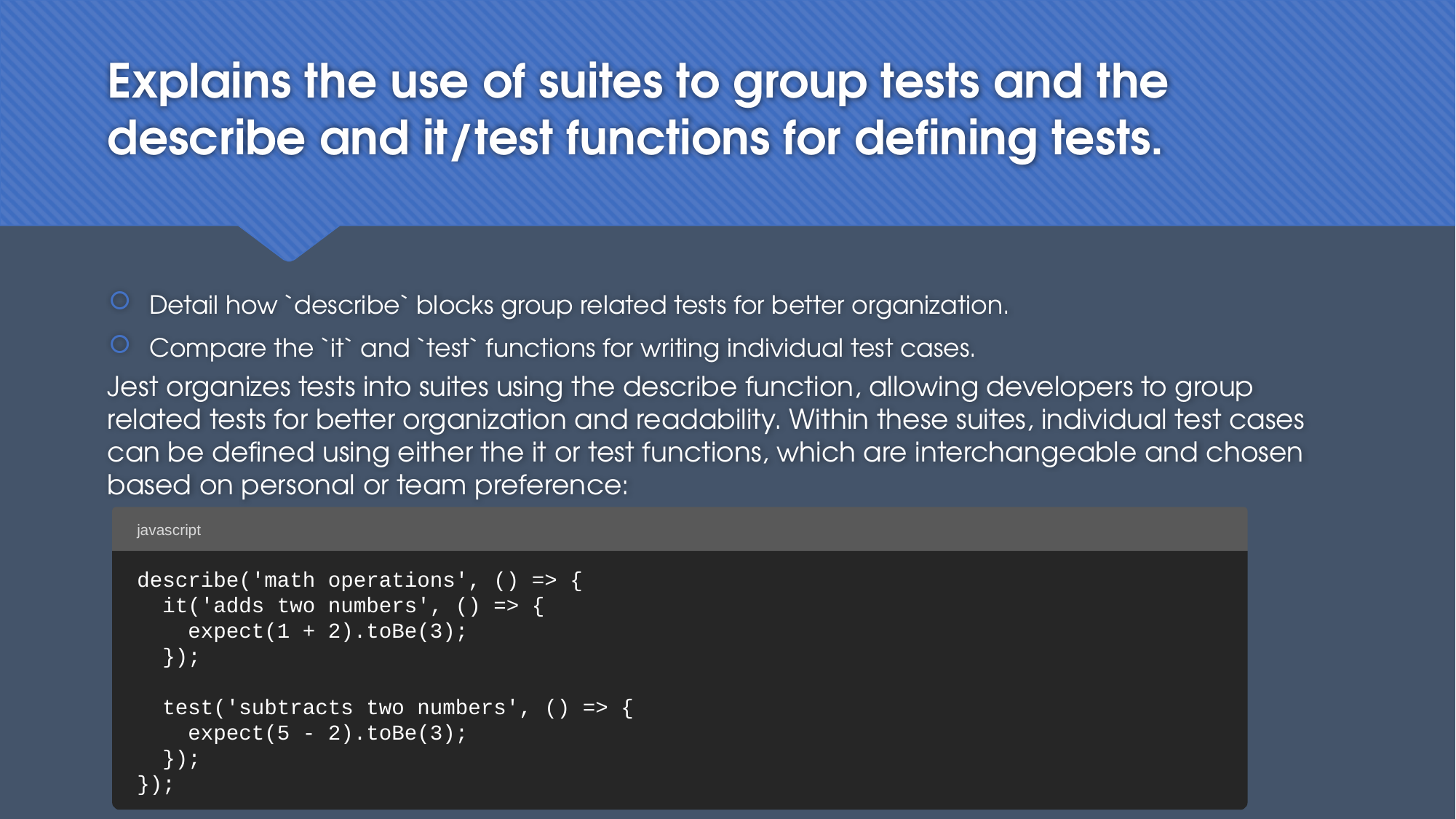

# Explains the use of suites to group tests and the describe and it/test functions for defining tests.
Detail how `describe` blocks group related tests for better organization.
Compare the `it` and `test` functions for writing individual test cases.
Jest organizes tests into suites using the describe function, allowing developers to group related tests for better organization and readability. Within these suites, individual test cases can be defined using either the it or test functions, which are interchangeable and chosen based on personal or team preference:

javascript

describe('math operations', () => {
  it('adds two numbers', () => {
    expect(1 + 2).toBe(3);
  });

  test('subtracts two numbers', () => {
    expect(5 - 2).toBe(3);
  });
});